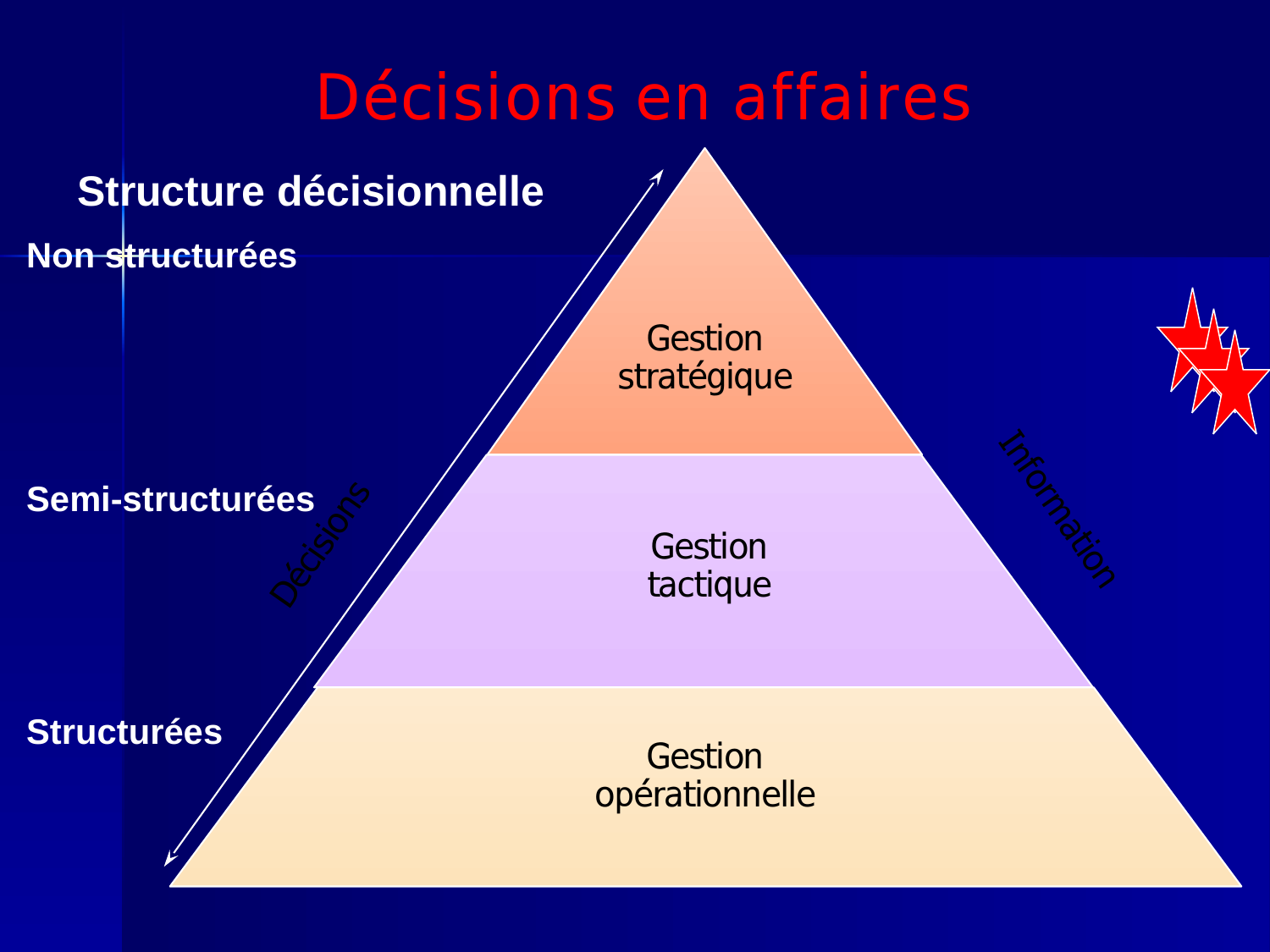

# Décisions en affaires

Structure décisionnelle

Non structurées

Gestion stratégique

Semi-structurées
Information
Décisions
Gestion tactique

Structurées
Gestion opérationnelle